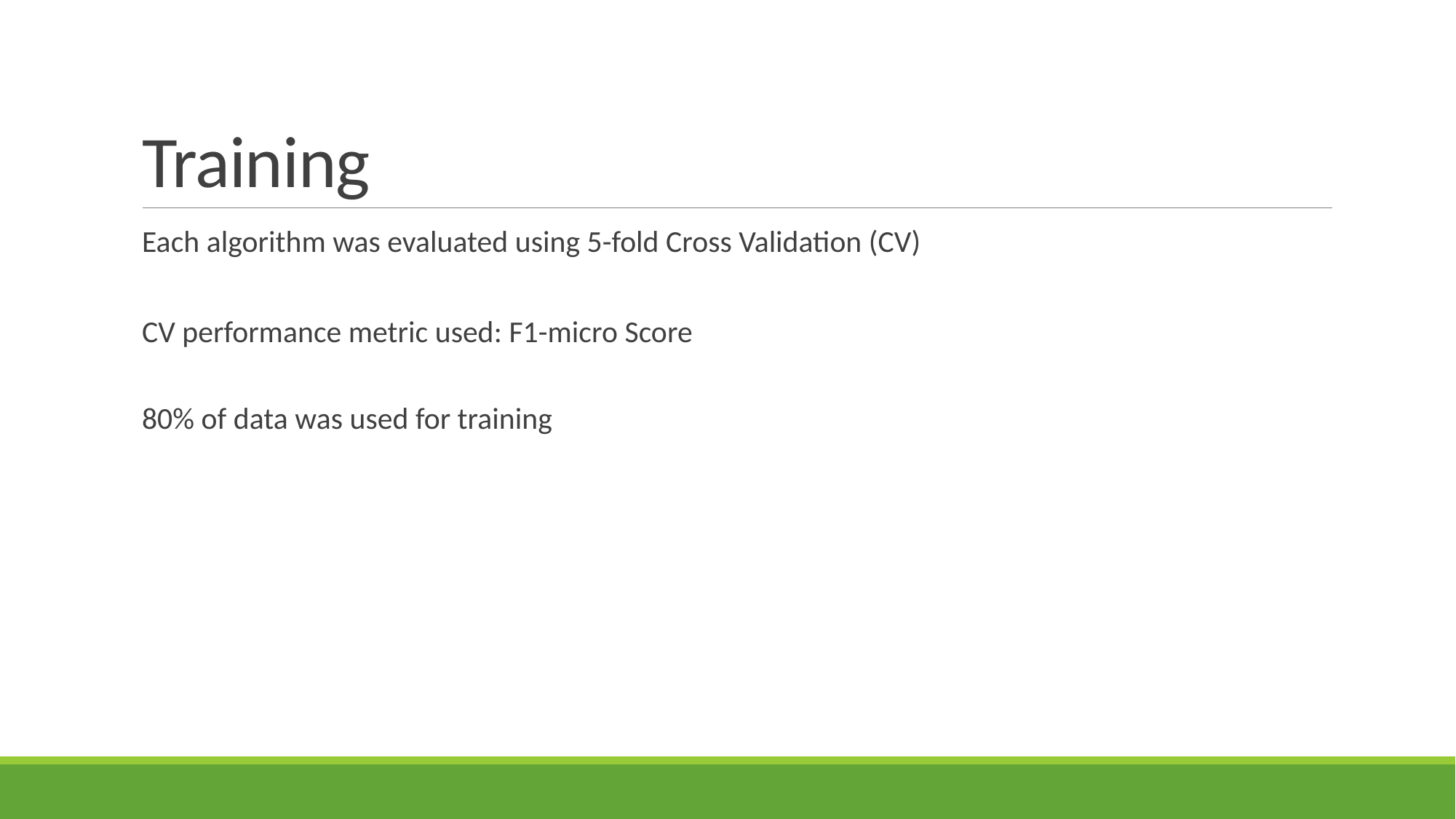

# Training
Each algorithm was evaluated using 5-fold Cross Validation (CV)
CV performance metric used: F1-micro Score
80% of data was used for training